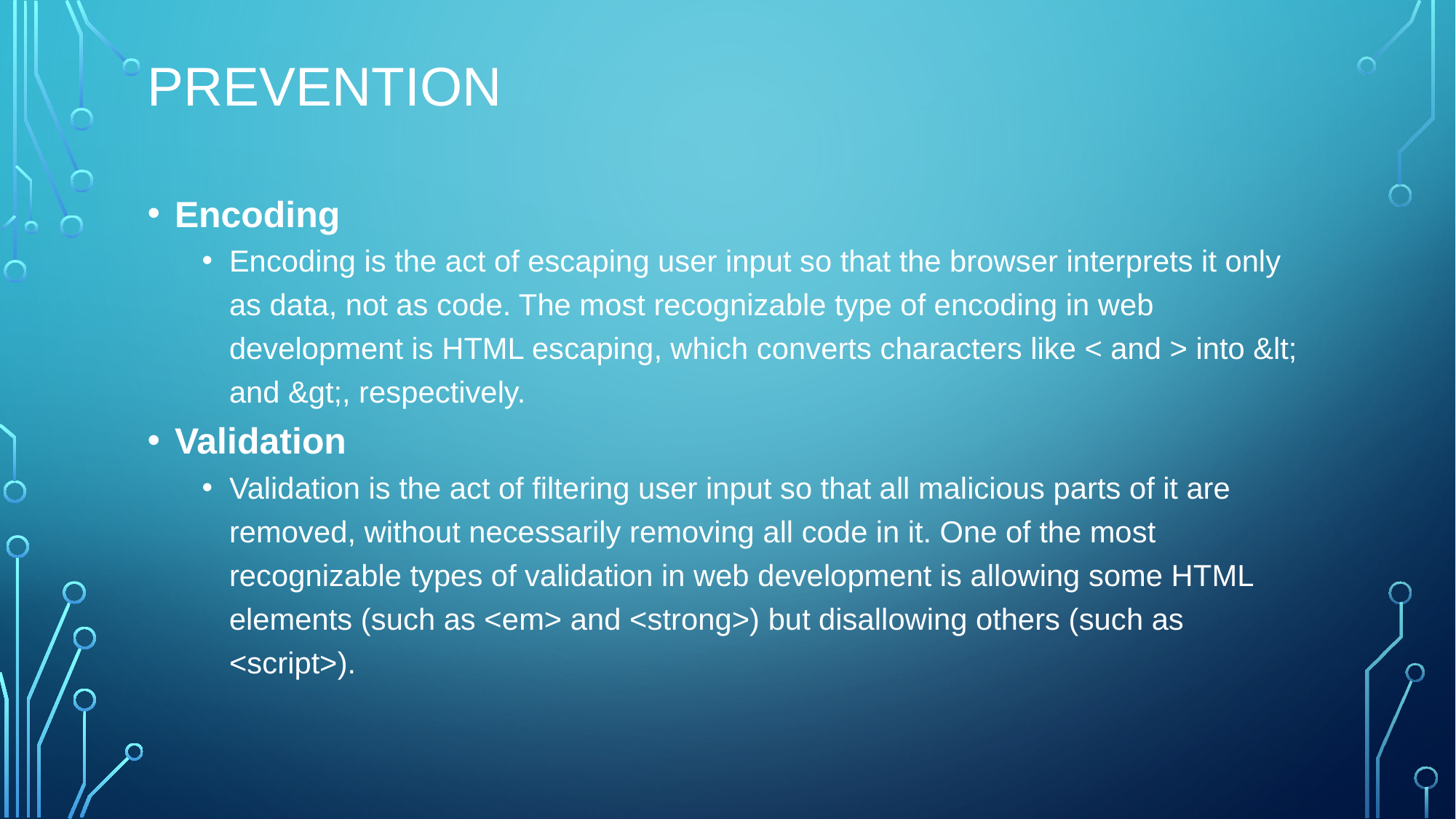

# PREVENTION
Encoding
Encoding is the act of escaping user input so that the browser interprets it only as data, not as code. The most recognizable type of encoding in web development is HTML escaping, which converts characters like < and > into &lt; and &gt;, respectively.
Validation
Validation is the act of filtering user input so that all malicious parts of it are removed, without necessarily removing all code in it. One of the most recognizable types of validation in web development is allowing some HTML elements (such as <em> and <strong>) but disallowing others (such as <script>).